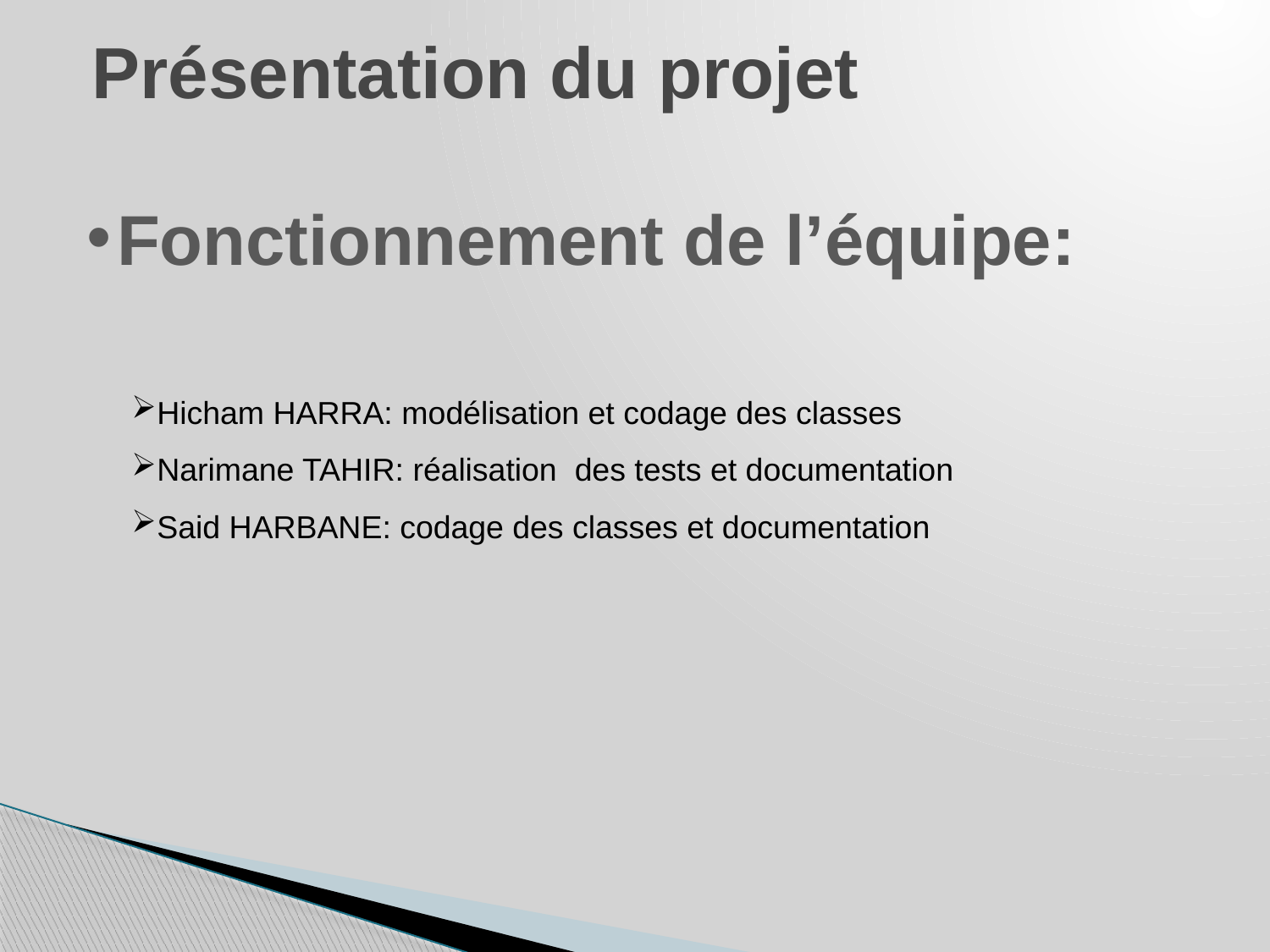

# Présentation du projet
Fonctionnement de l’équipe:

Hicham HARRA: modélisation et codage des classes
Narimane TAHIR: réalisation  des tests et documentation
Said HARBANE: codage des classes et documentation